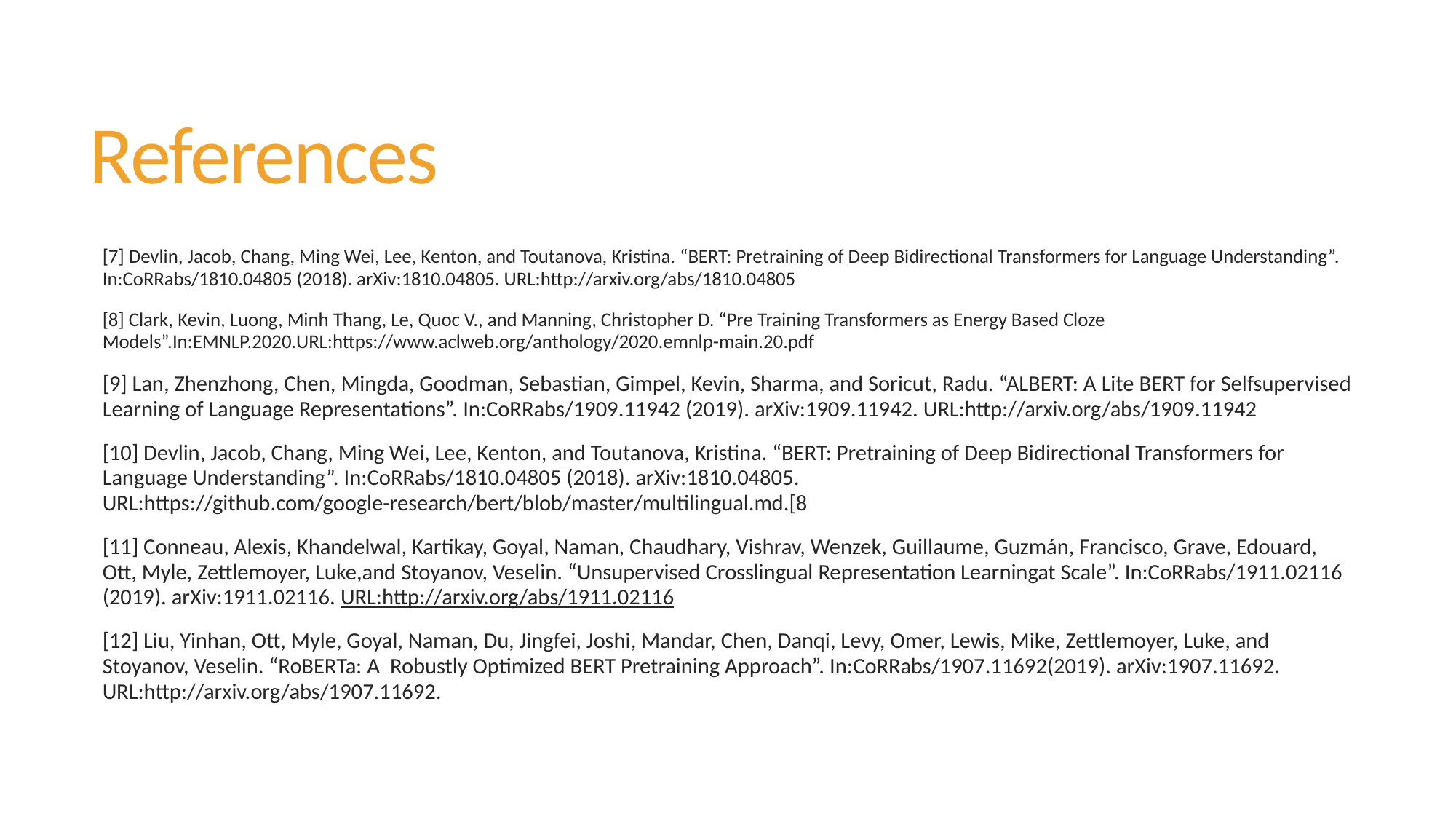

# References
[7] Devlin, Jacob, Chang, Ming­ Wei, Lee, Kenton, and Toutanova, Kristina. “BERT: Pre­training of Deep Bidirectional Transformers for Language Understanding”. In:CoRRabs/1810.04805 (2018). arXiv:1810.04805. URL:http://arxiv.org/abs/1810.04805
[8] Clark, Kevin, Luong, Minh ­Thang, Le, Quoc V., and Manning, Christopher D. “Pre­ Training Transformers as Energy ­Based Cloze Models”.In:EMNLP.2020.URL:https://www.aclweb.org/anthology/2020.emnlp-main.20.pdf
[9] Lan, Zhenzhong, Chen, Mingda, Goodman, Sebastian, Gimpel, Kevin, Sharma, and Soricut, Radu. “ALBERT: A Lite BERT for Self­supervised Learning of Language Representations”. In:CoRRabs/1909.11942 (2019). arXiv:1909.11942. URL:http://arxiv.org/abs/1909.11942
[10] Devlin, Jacob, Chang, Ming ­Wei, Lee, Kenton, and Toutanova, Kristina. “BERT: Pretraining of Deep Bidirectional Transformers for Language Understanding”. In:CoRRabs/1810.04805 (2018). arXiv:1810.04805. URL:https://github.com/google-research/bert/blob/master/multilingual.md.[8
[11] Conneau, Alexis, Khandelwal, Kartikay, Goyal, Naman, Chaudhary, Vishrav, Wenzek, Guillaume, Guzmán, Francisco, Grave, Edouard, Ott, Myle, Zettlemoyer, Luke,and Stoyanov, Veselin. “Unsupervised Cross­lingual Representation Learningat Scale”. In:CoRRabs/1911.02116 (2019). arXiv:1911.02116. URL:http://arxiv.org/abs/1911.02116
[12] Liu, Yinhan, Ott, Myle, Goyal, Naman, Du, Jingfei, Joshi, Mandar, Chen, Danqi, Levy, Omer, Lewis, Mike, Zettlemoyer, Luke, and Stoyanov, Veselin. “RoBERTa: A  Robustly Optimized BERT Pretraining Approach”. In:CoRRabs/1907.11692(2019). arXiv:1907.11692. URL:http://arxiv.org/abs/1907.11692.